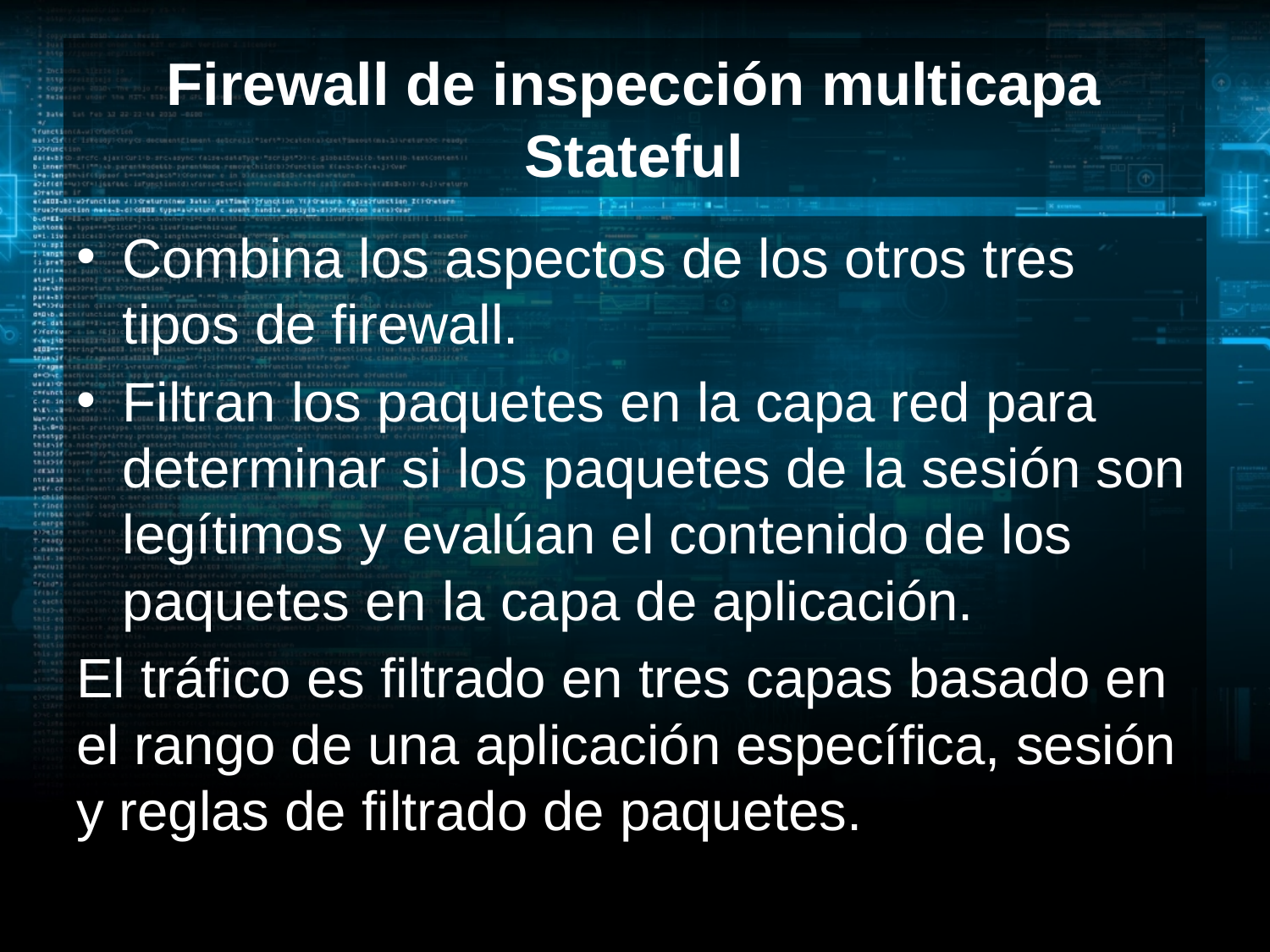

# Firewall de inspección multicapa Stateful
Combina los aspectos de los otros tres tipos de firewall.
Filtran los paquetes en la capa red para determinar si los paquetes de la sesión son legítimos y evalúan el contenido de los paquetes en la capa de aplicación.
El tráfico es filtrado en tres capas basado en el rango de una aplicación específica, sesión y reglas de filtrado de paquetes.